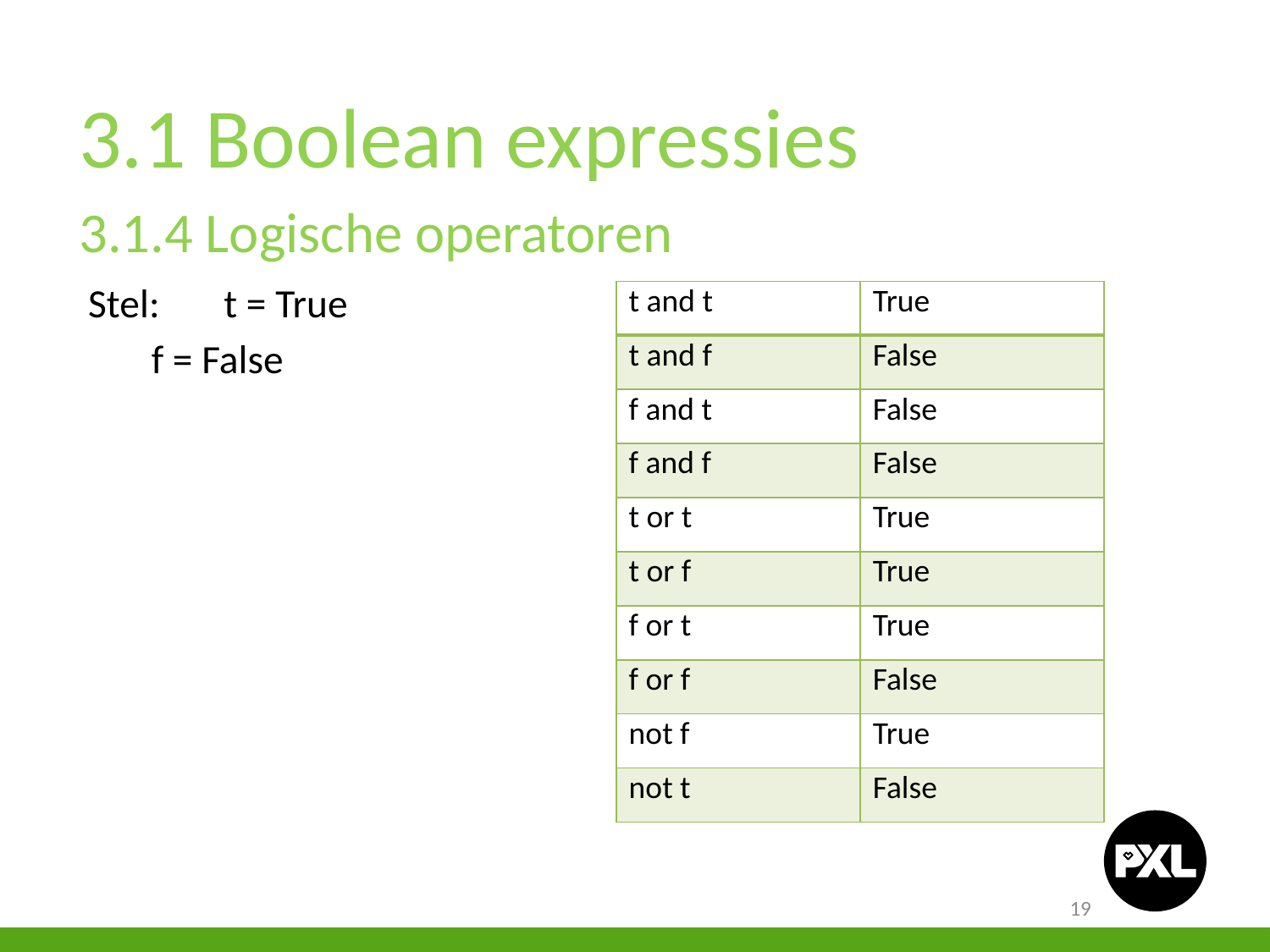

3.1 Boolean expressies
3.1.4 Logische operatoren

 Stel:	t = True
		f = False

| t and t | True |
| --- | --- |
| t and f | False |
| f and t | False |
| f and f | False |
| t or t | True |
| t or f | True |
| f or t | True |
| f or f | False |
| not f | True |
| not t | False |
19